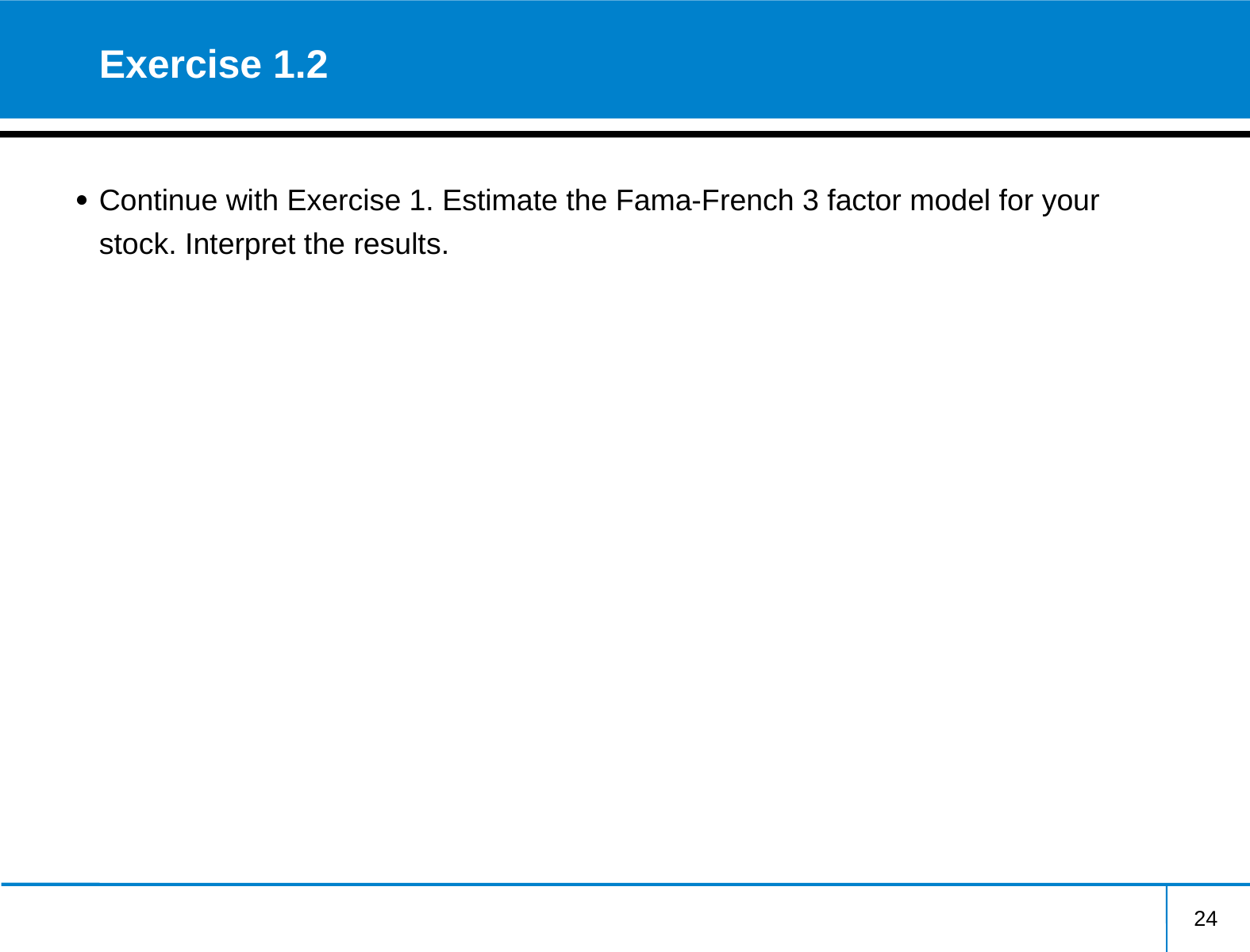

# Exercise 1.2
Continue with Exercise 1. Estimate the Fama-French 3 factor model for your stock. Interpret the results.
24